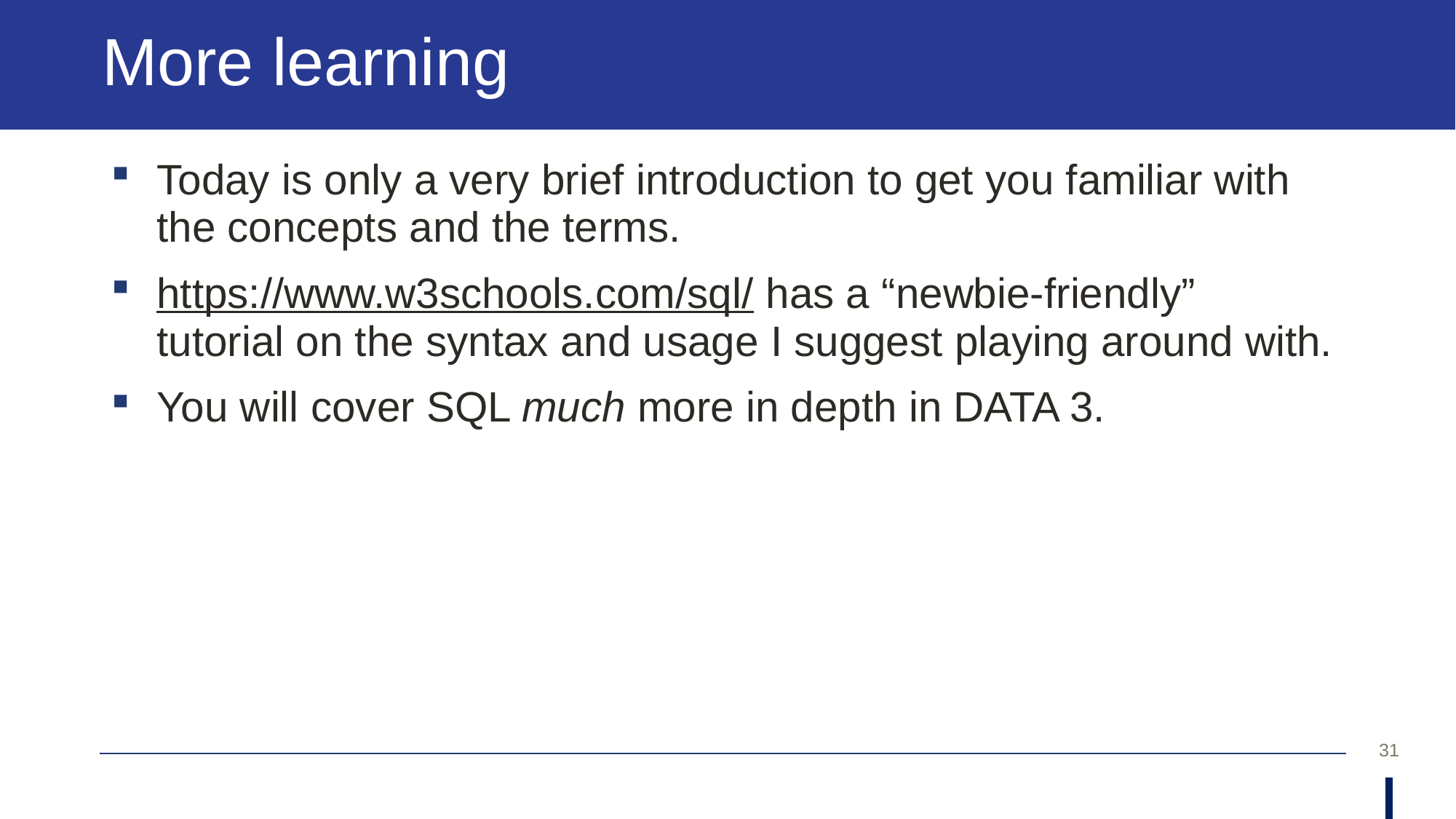

# More learning
Today is only a very brief introduction to get you familiar with the concepts and the terms.
https://www.w3schools.com/sql/ has a “newbie-friendly” tutorial on the syntax and usage I suggest playing around with.
You will cover SQL much more in depth in DATA 3.